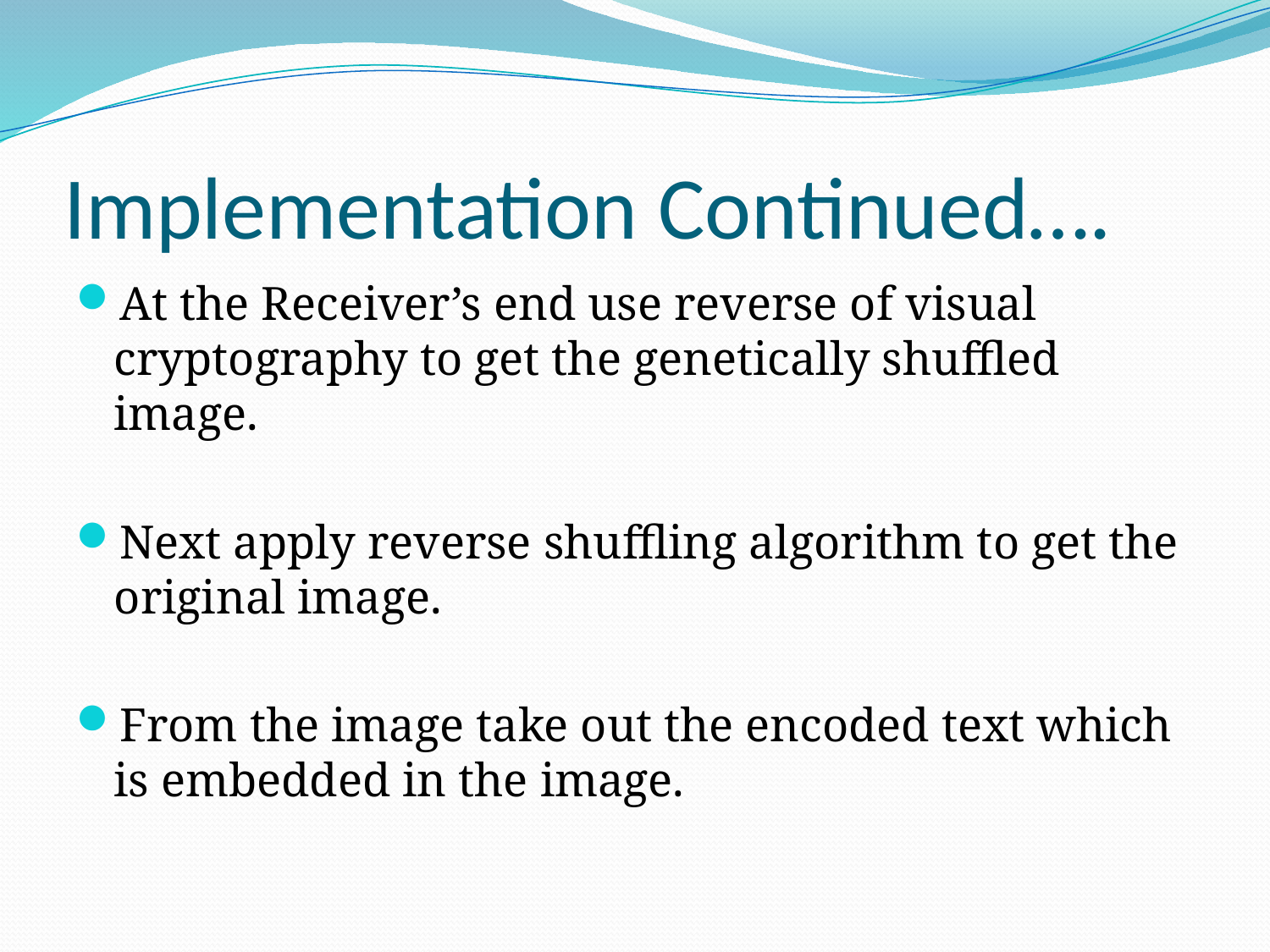

# Implementation Continued….
At the Receiver’s end use reverse of visual cryptography to get the genetically shuffled image.

Next apply reverse shuffling algorithm to get the original image.

From the image take out the encoded text which is embedded in the image.